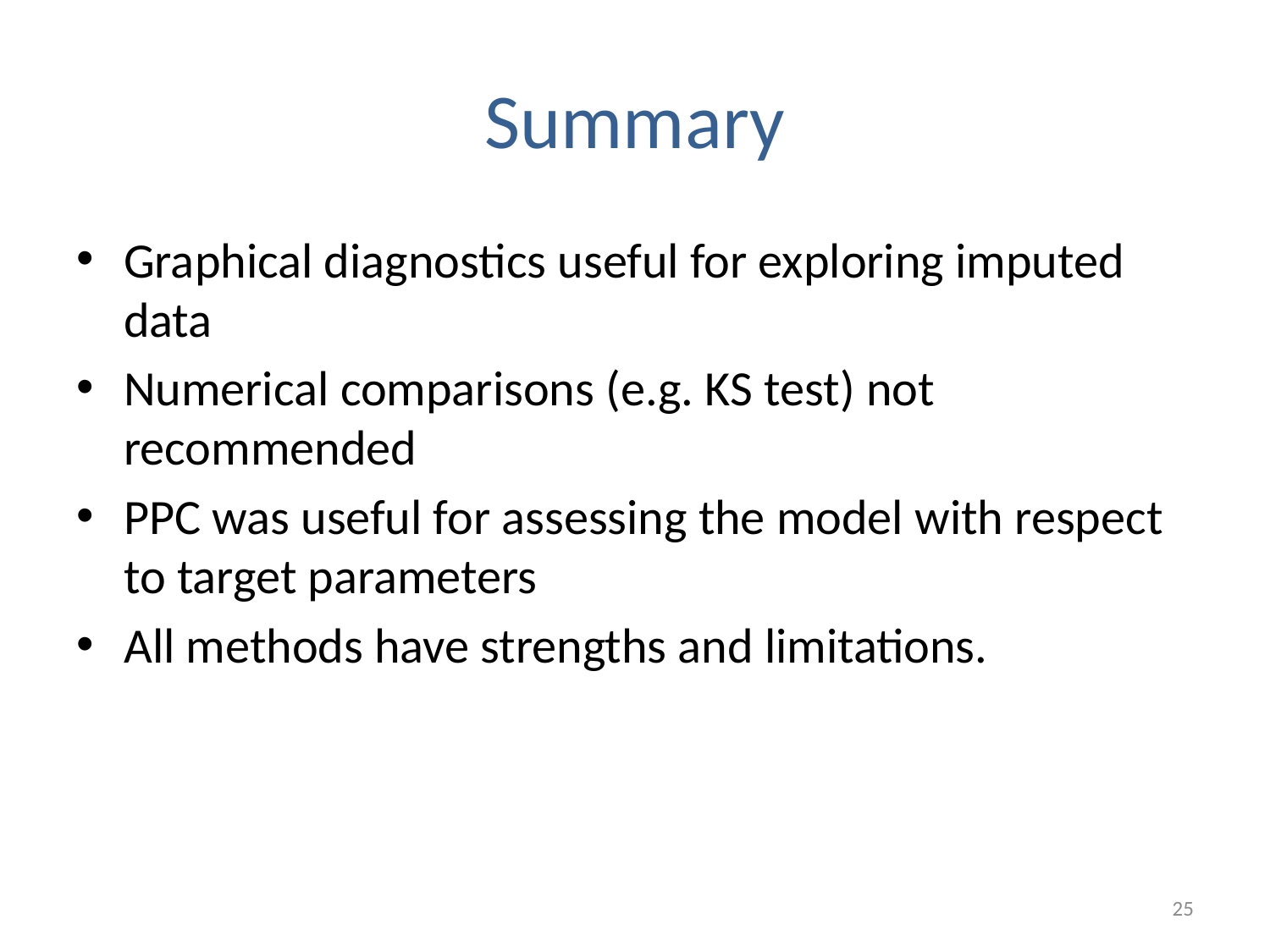

# Summary
Graphical diagnostics useful for exploring imputed data
Numerical comparisons (e.g. KS test) not recommended
PPC was useful for assessing the model with respect to target parameters
All methods have strengths and limitations.
25